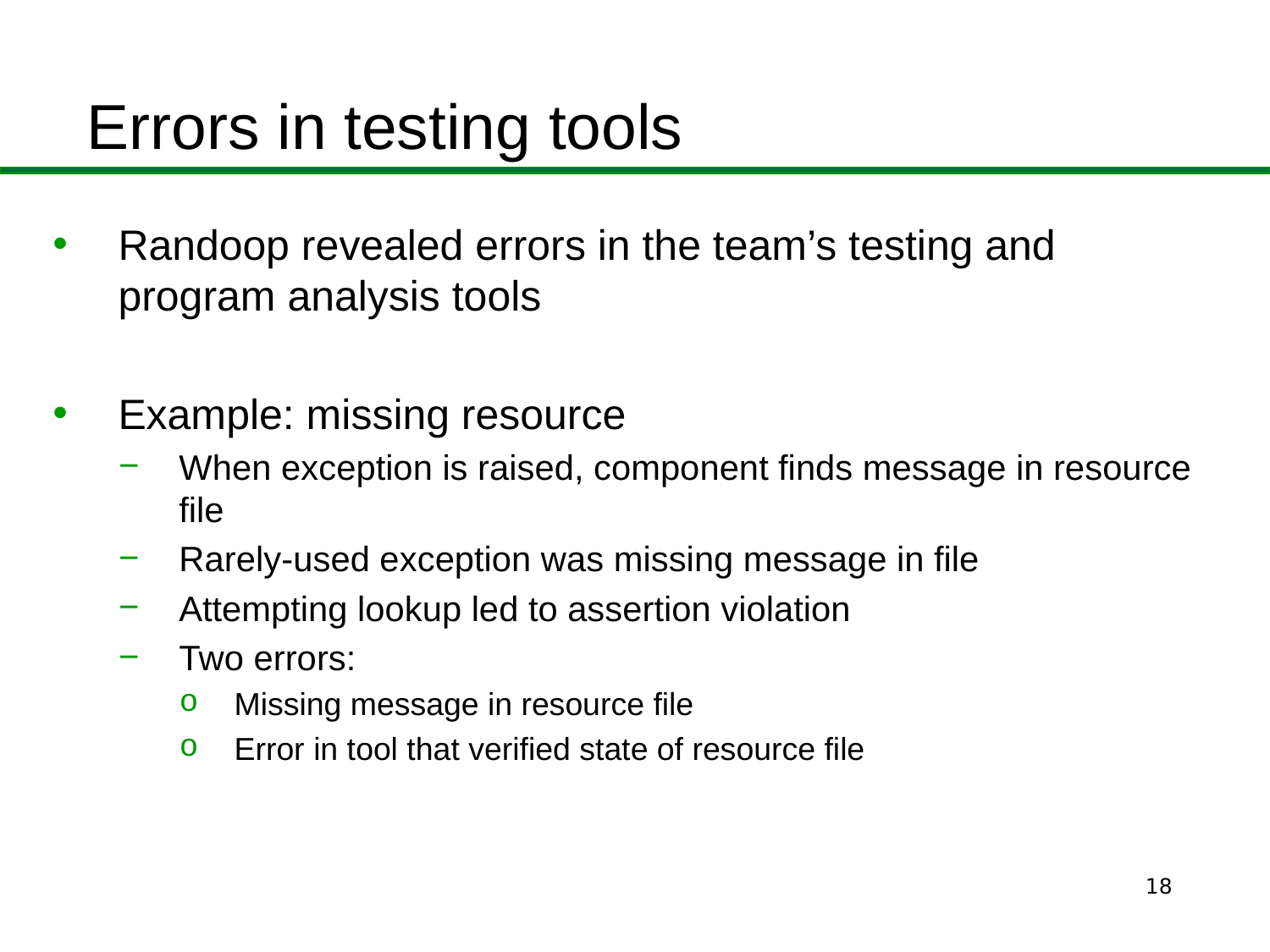

# Errors in testing tools
Randoop revealed errors in the team’s testing and program analysis tools

Example: missing resource
When exception is raised, component finds message in resource file
Rarely-used exception was missing message in file
Attempting lookup led to assertion violation
Two errors:
Missing message in resource file
Error in tool that verified state of resource file

18